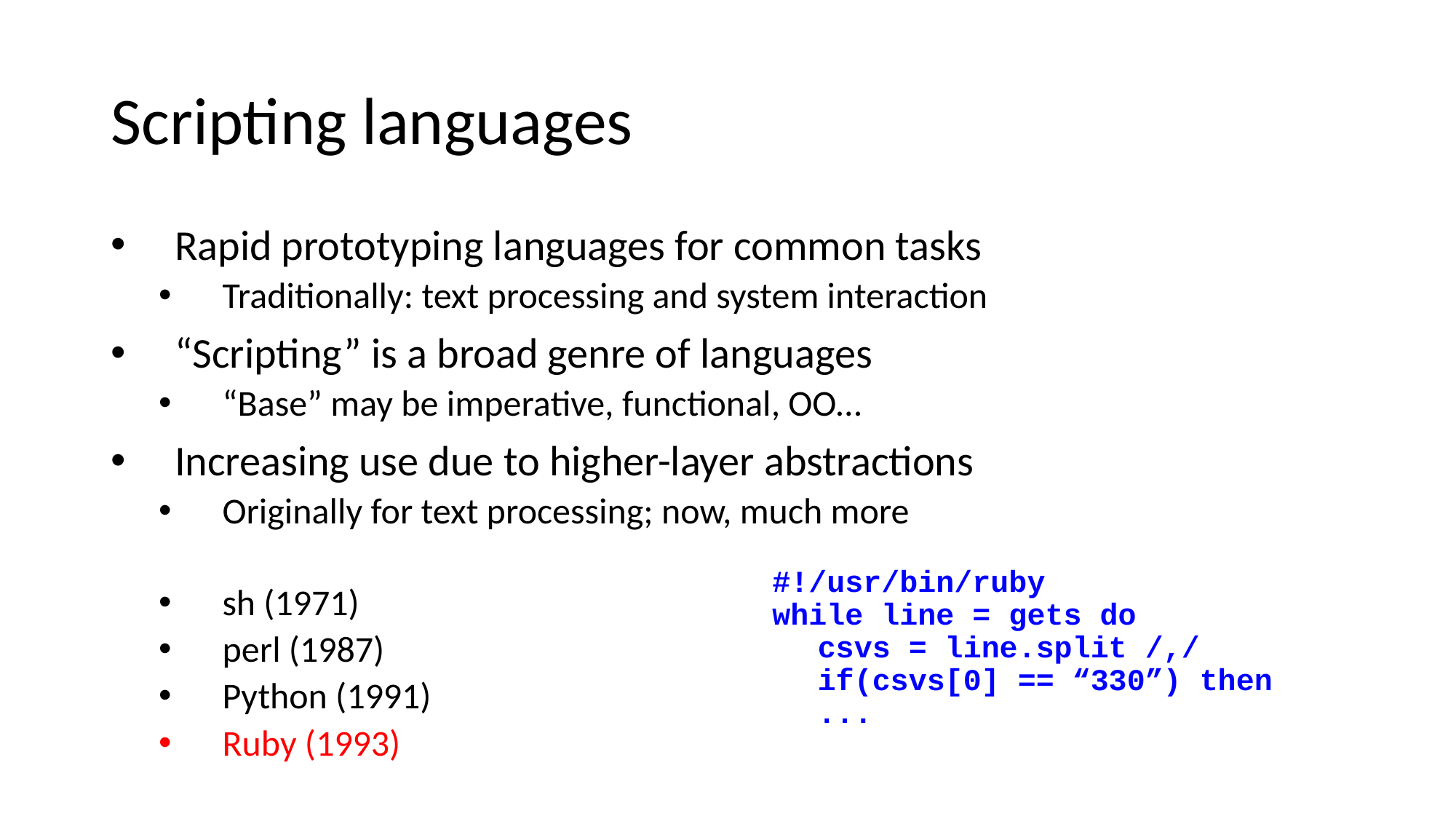

# Scripting languages
Rapid prototyping languages for common tasks
Traditionally: text processing and system interaction
“Scripting” is a broad genre of languages
“Base” may be imperative, functional, OO…
Increasing use due to higher-layer abstractions
Originally for text processing; now, much more

sh (1971)
perl (1987)
Python (1991)
Ruby (1993)
#!/usr/bin/ruby
while line = gets do
csvs = line.split /,/
	if(csvs[0] == “330”) then
...